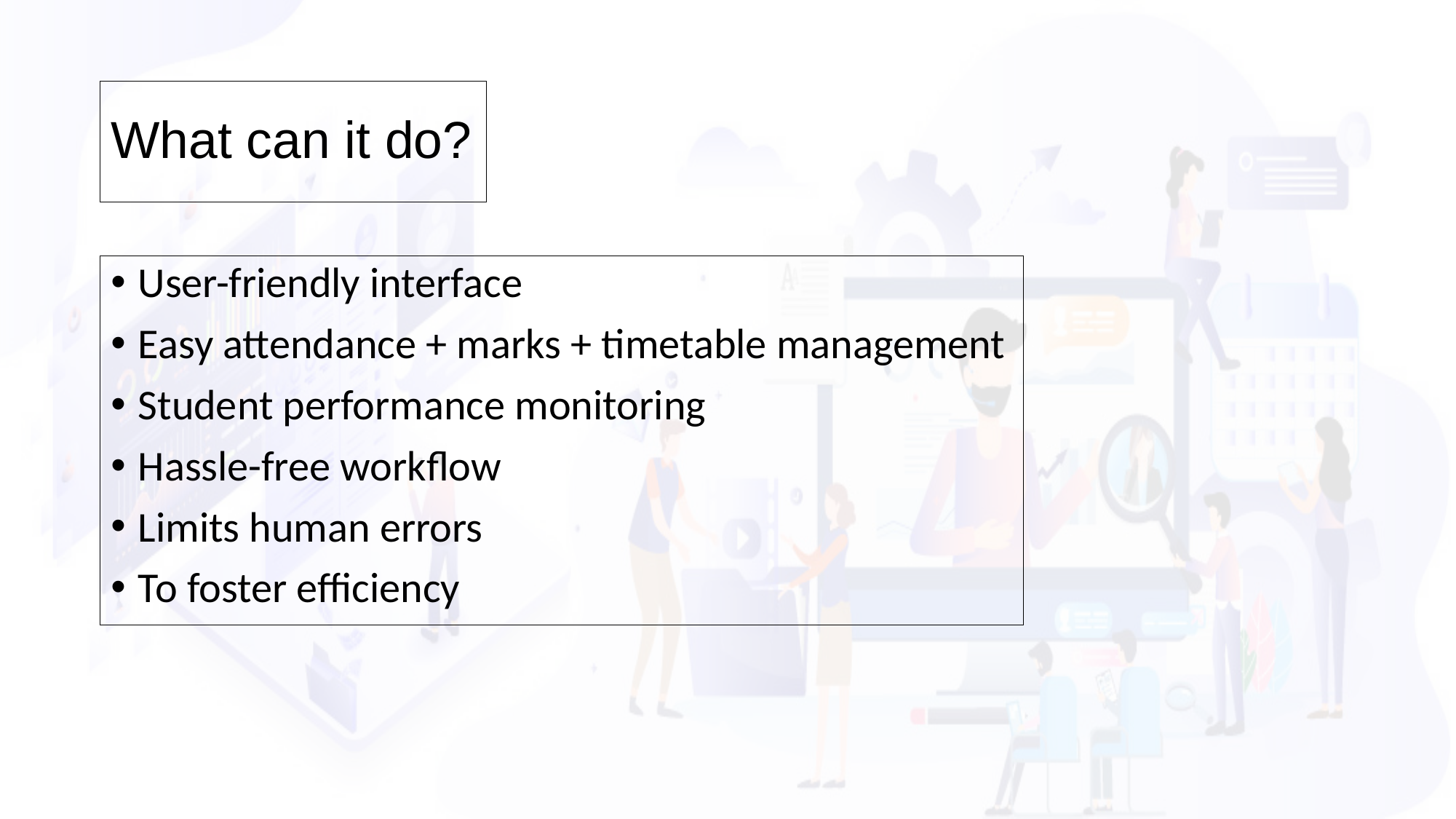

# What can it do?
User-friendly interface
Easy attendance + marks + timetable management
Student performance monitoring
Hassle-free workflow
Limits human errors
To foster efficiency